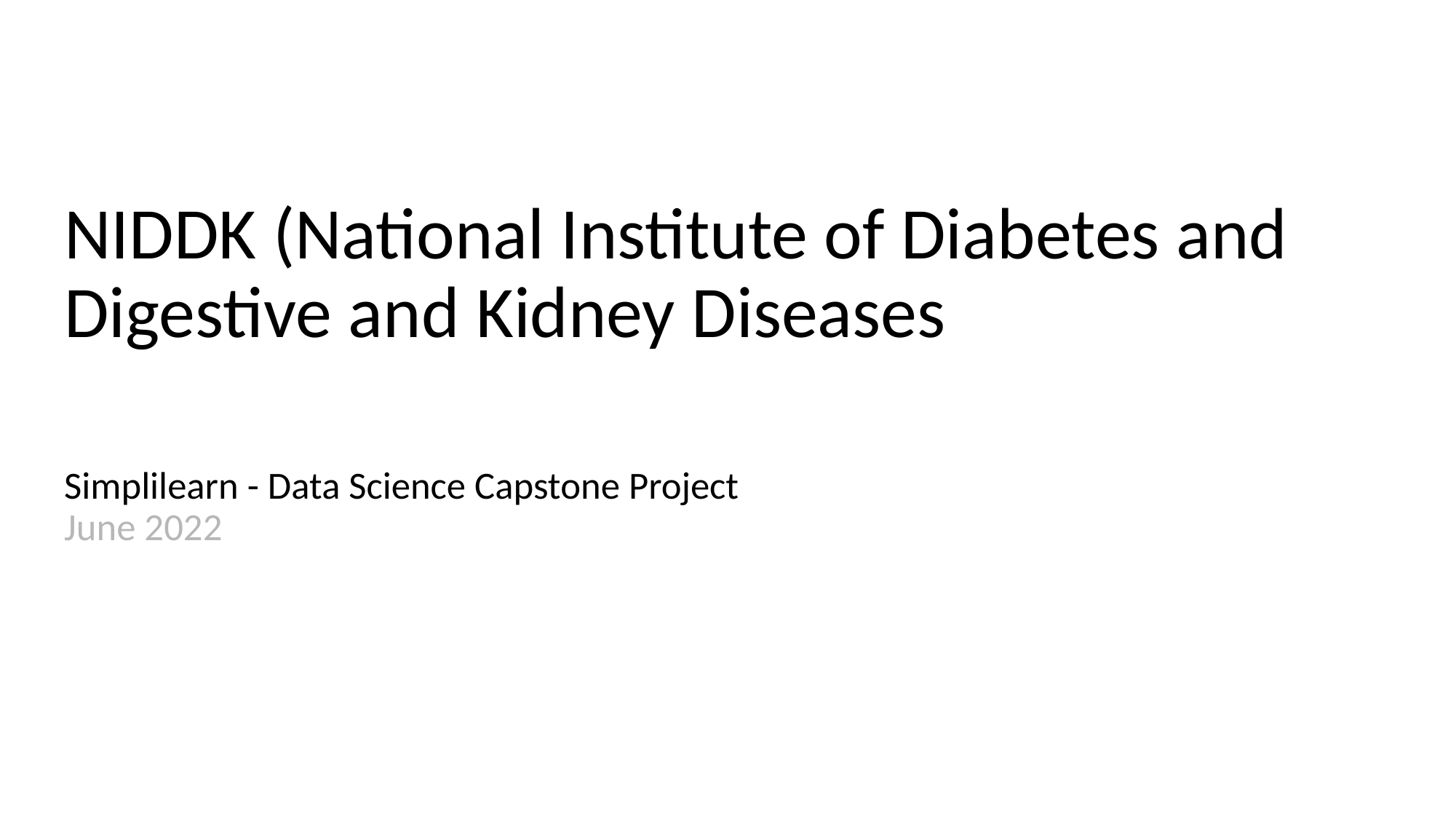

# NIDDK (National Institute of Diabetes and Digestive and Kidney Diseases
Simplilearn - Data Science Capstone Project
June 2022